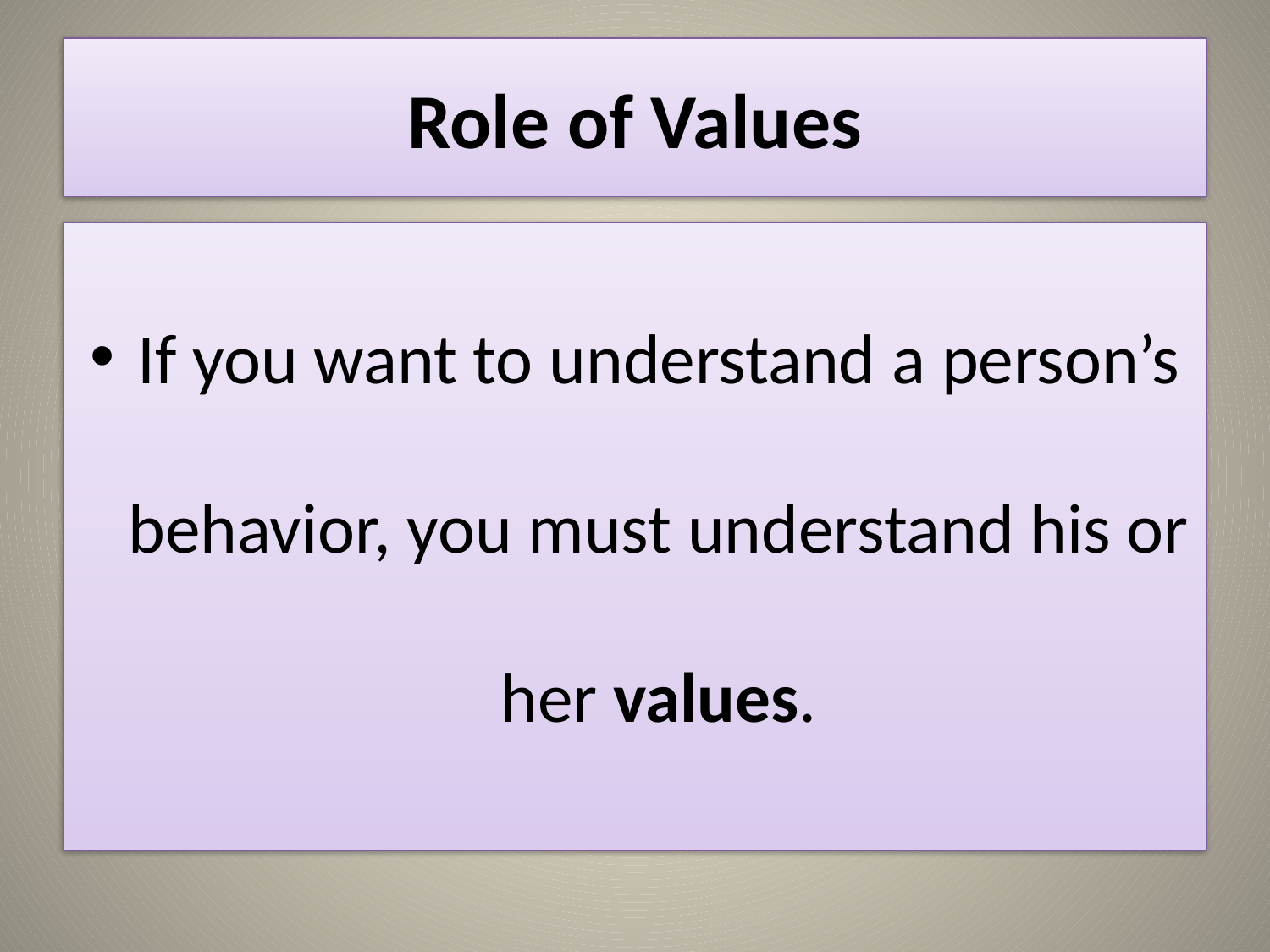

# Role of Values
If you want to understand a person’s behavior, you must understand his or her values.